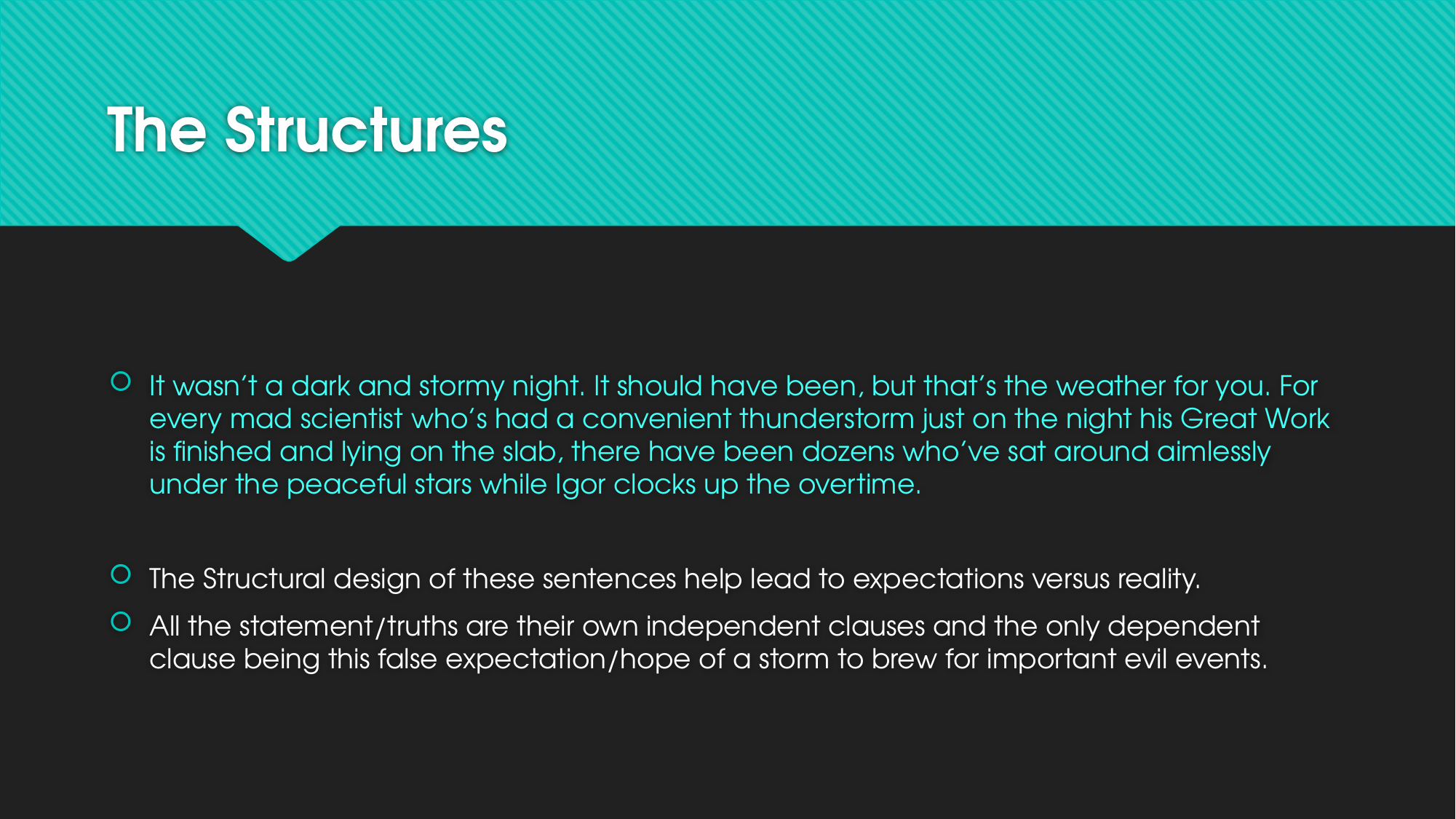

# The Structures
It wasn’t a dark and stormy night. It should have been, but that’s the weather for you. For every mad scientist who’s had a convenient thunderstorm just on the night his Great Work is finished and lying on the slab, there have been dozens who’ve sat around aimlessly under the peaceful stars while Igor clocks up the overtime.

The Structural design of these sentences help lead to expectations versus reality.
All the statement/truths are their own independent clauses and the only dependent clause being this false expectation/hope of a storm to brew for important evil events.